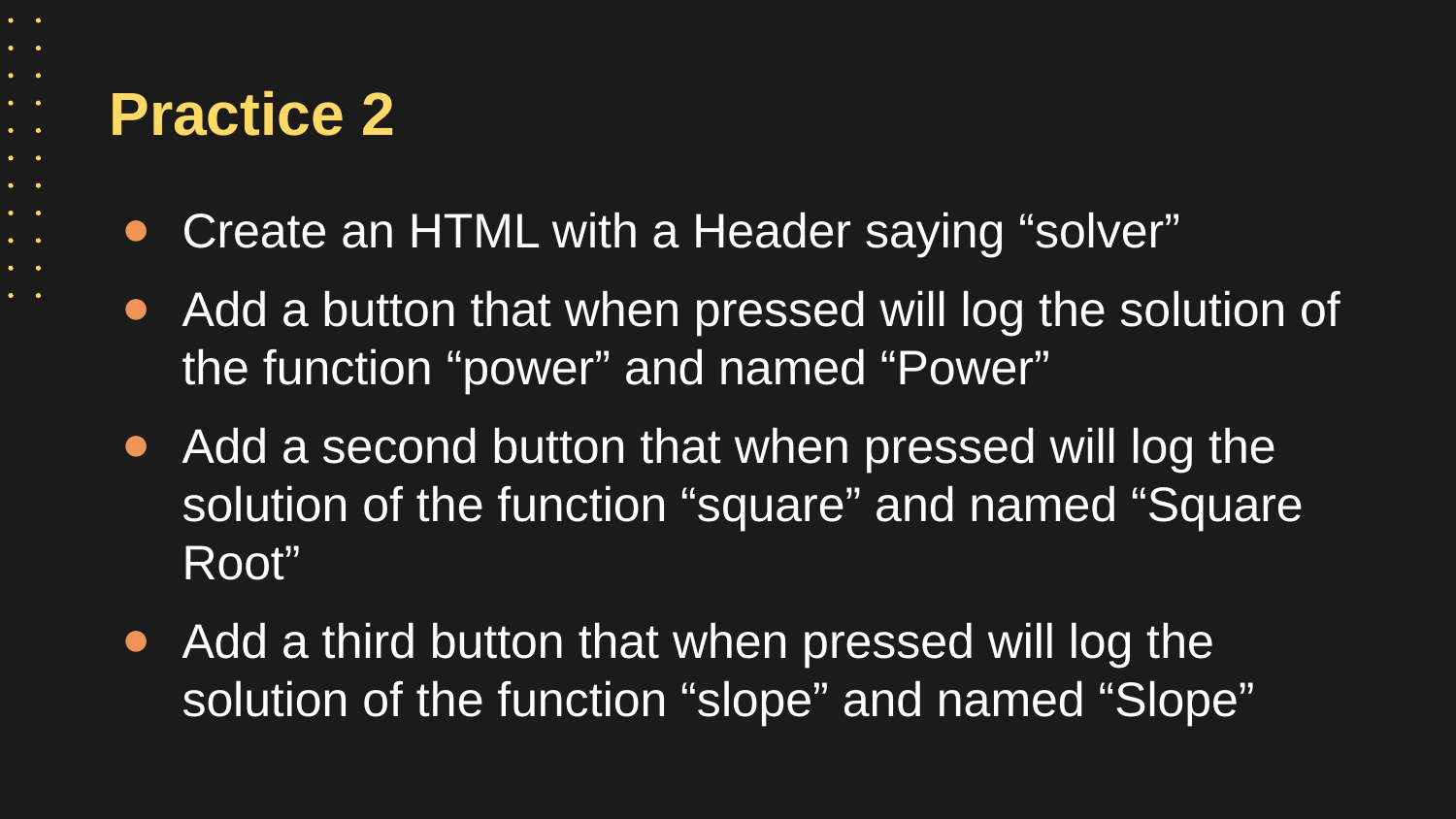

# Practice 2
Create an HTML with a Header saying “solver”
Add a button that when pressed will log the solution of the function “power” and named “Power”
Add a second button that when pressed will log the solution of the function “square” and named “Square Root”
Add a third button that when pressed will log the solution of the function “slope” and named “Slope”